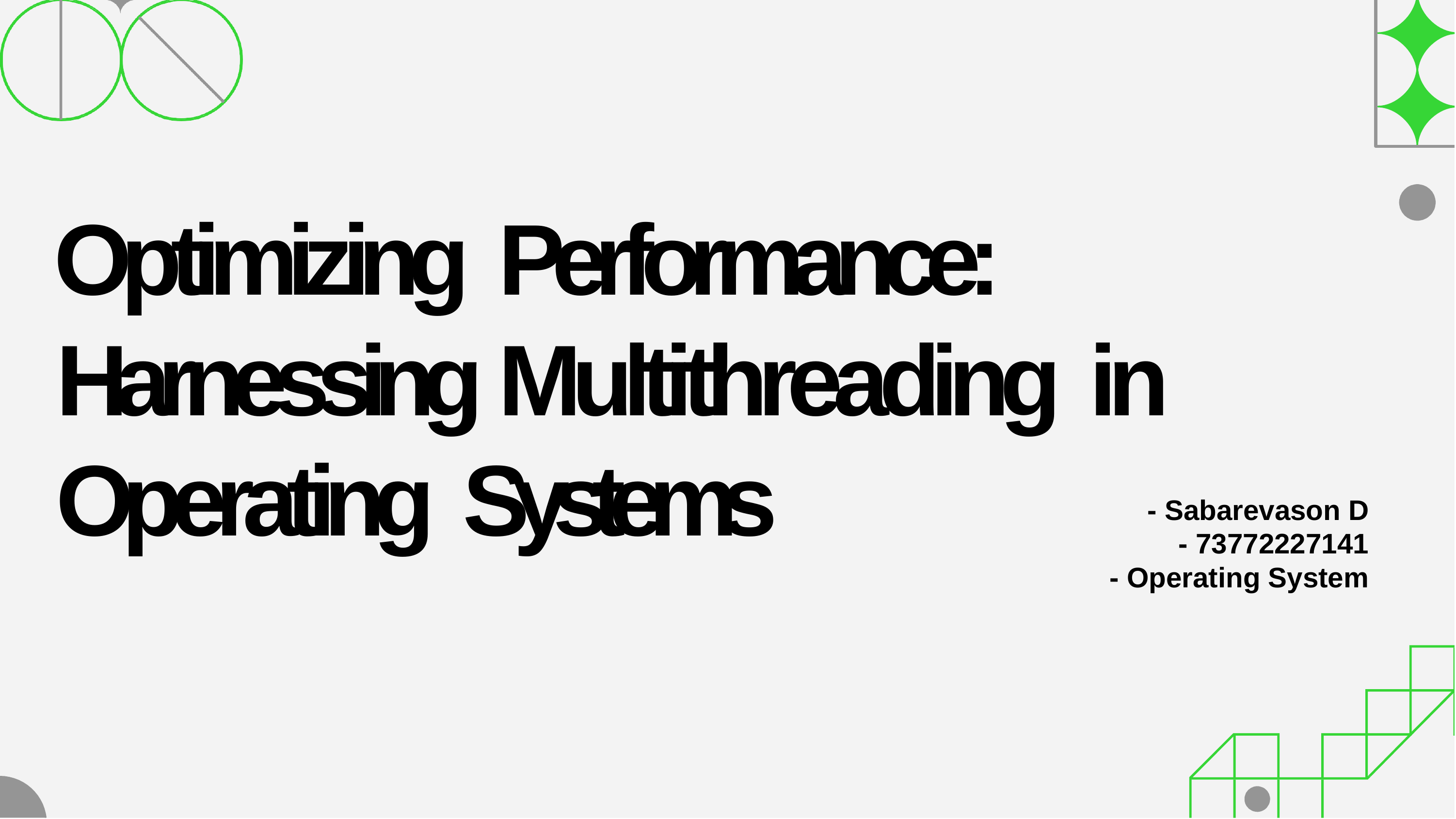

# Optimizing Performance: Harnessing Multithreading in Operating Systems
- Sabarevason D
- 73772227141
- Operating System